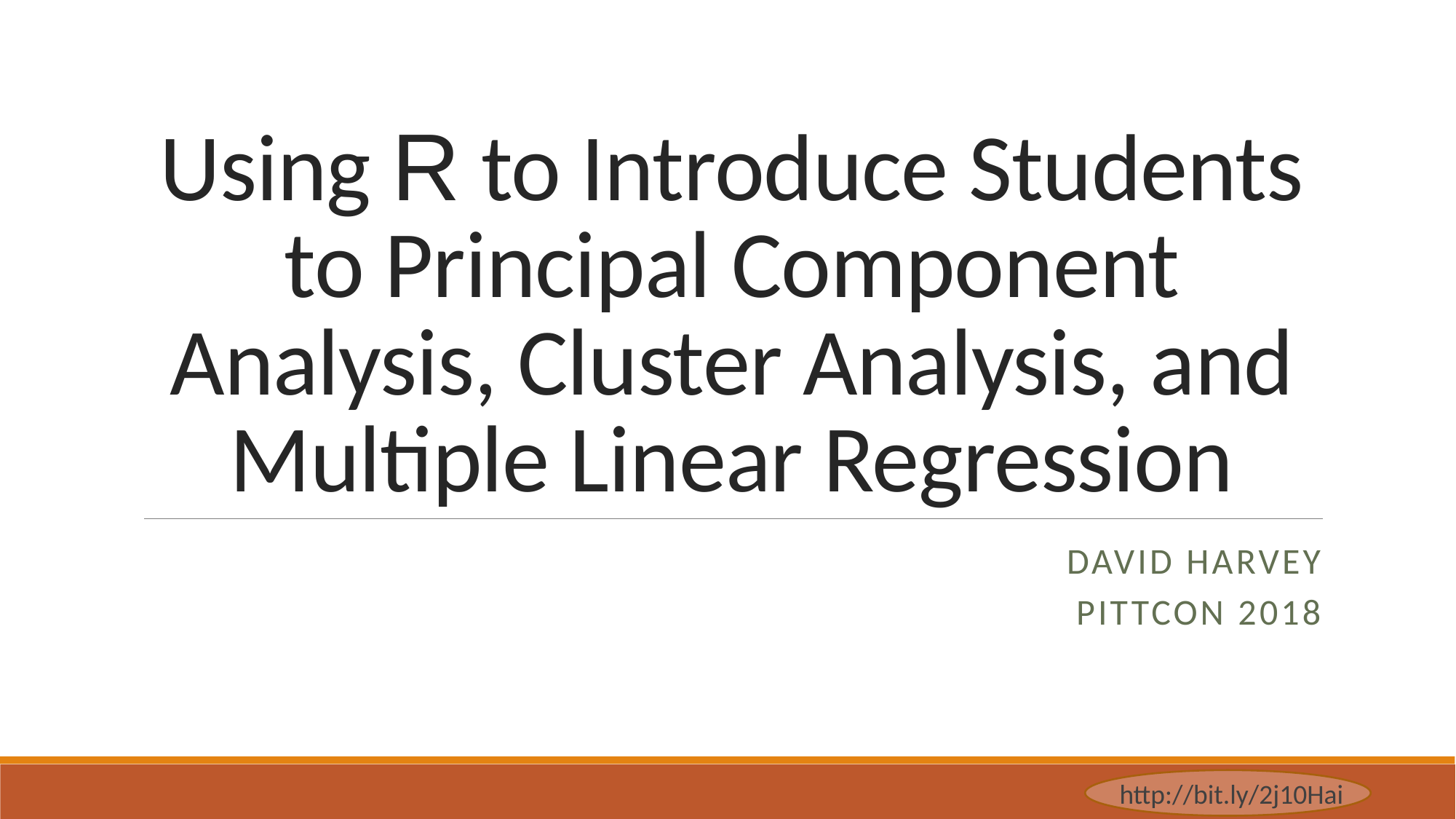

# Using R to Introduce Students to Principal Component Analysis, Cluster Analysis, and Multiple Linear Regression
David Harvey
Pittcon 2018

http://bit.ly/2j10Hai